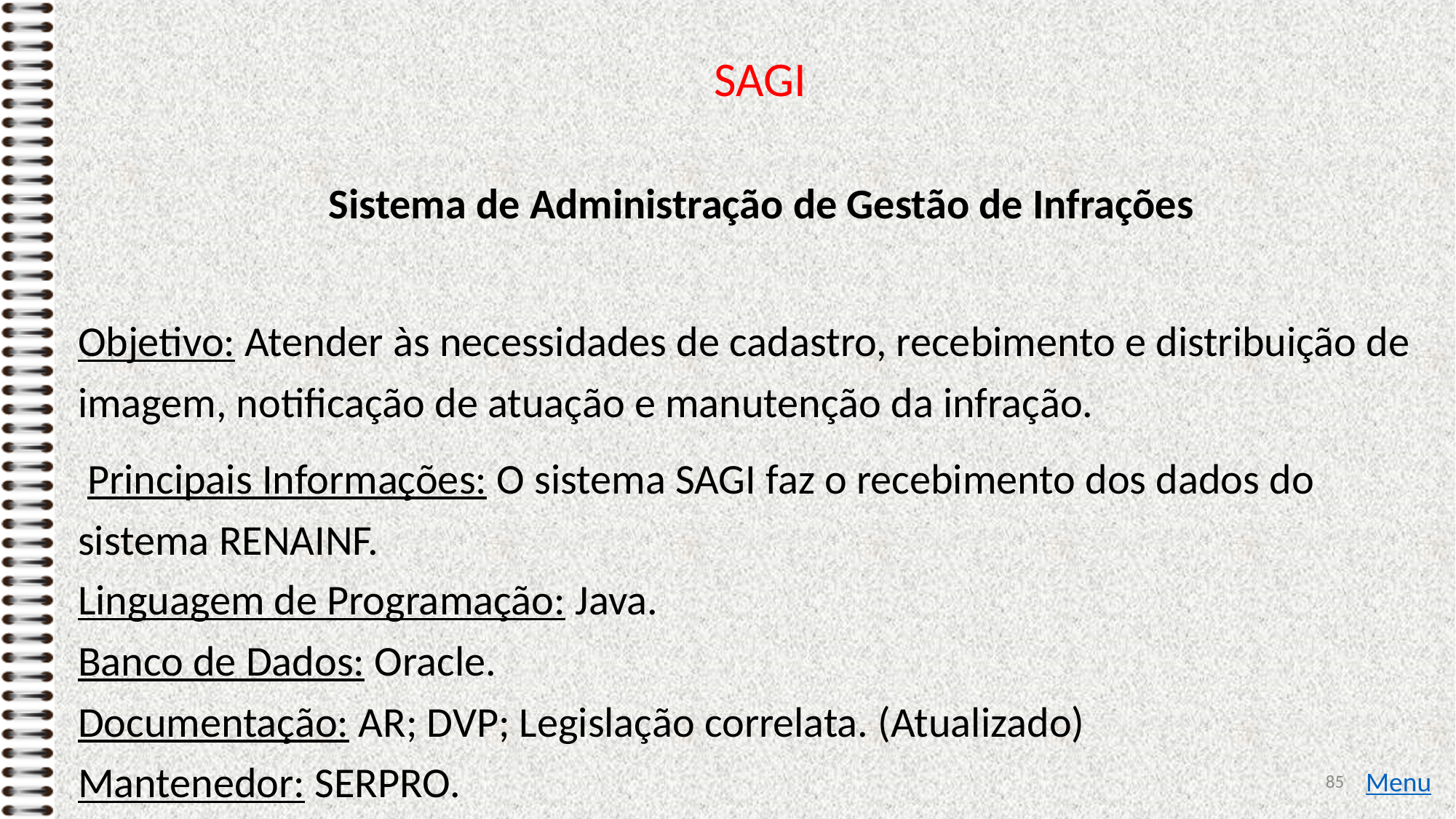

# SAGI

Sistema de Administração de Gestão de Infrações

Objetivo: Atender às necessidades de cadastro, recebimento e distribuição de imagem, notificação de atuação e manutenção da infração.
 Principais Informações: O sistema SAGI faz o recebimento dos dados do sistema RENAINF.
Linguagem de Programação: Java.
Banco de Dados: Oracle.
Documentação: AR; DVP; Legislação correlata. (Atualizado)
Mantenedor: SERPRO.
85
Menu